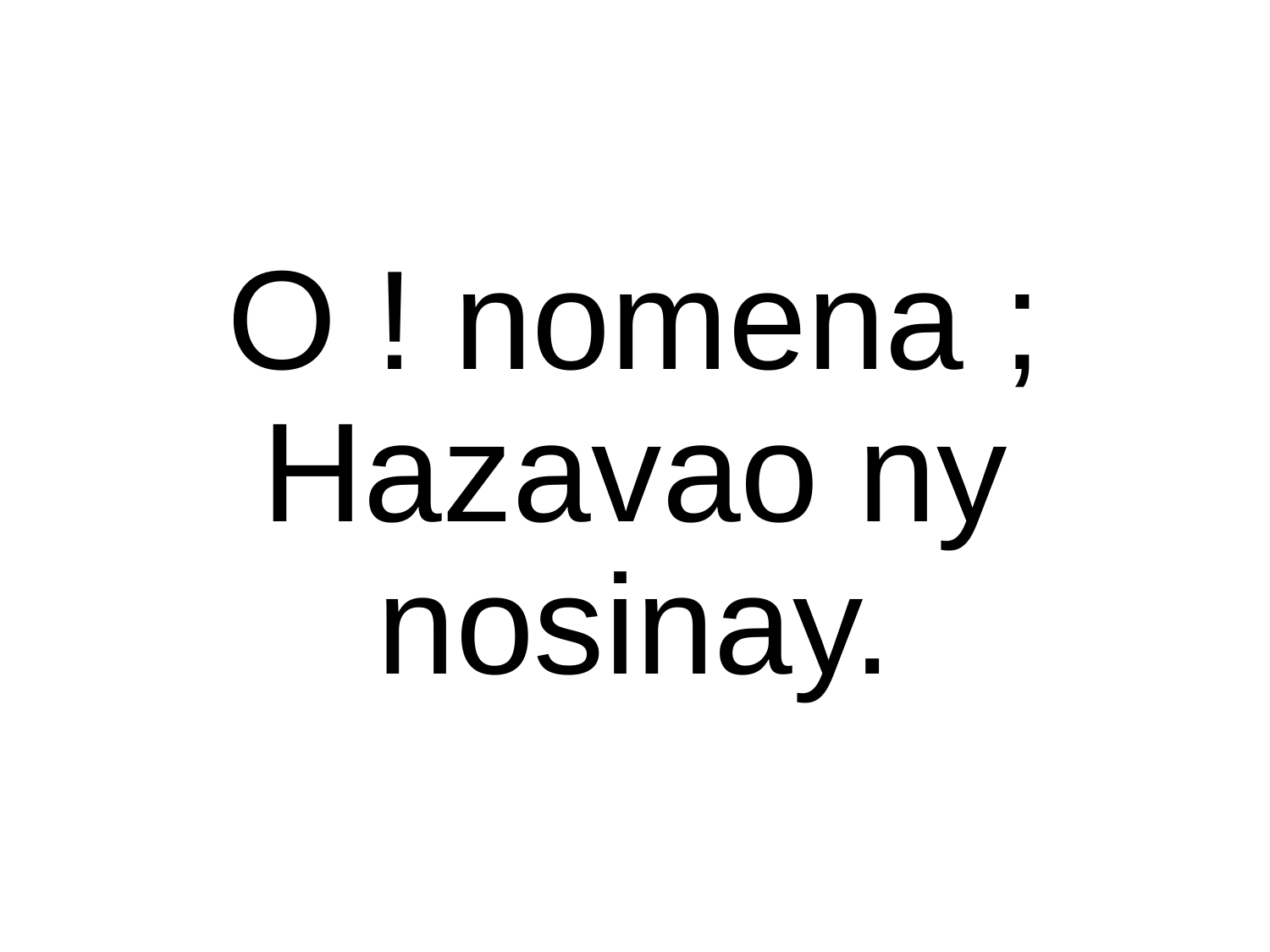

O ! nomena ;
Hazavao ny nosinay.